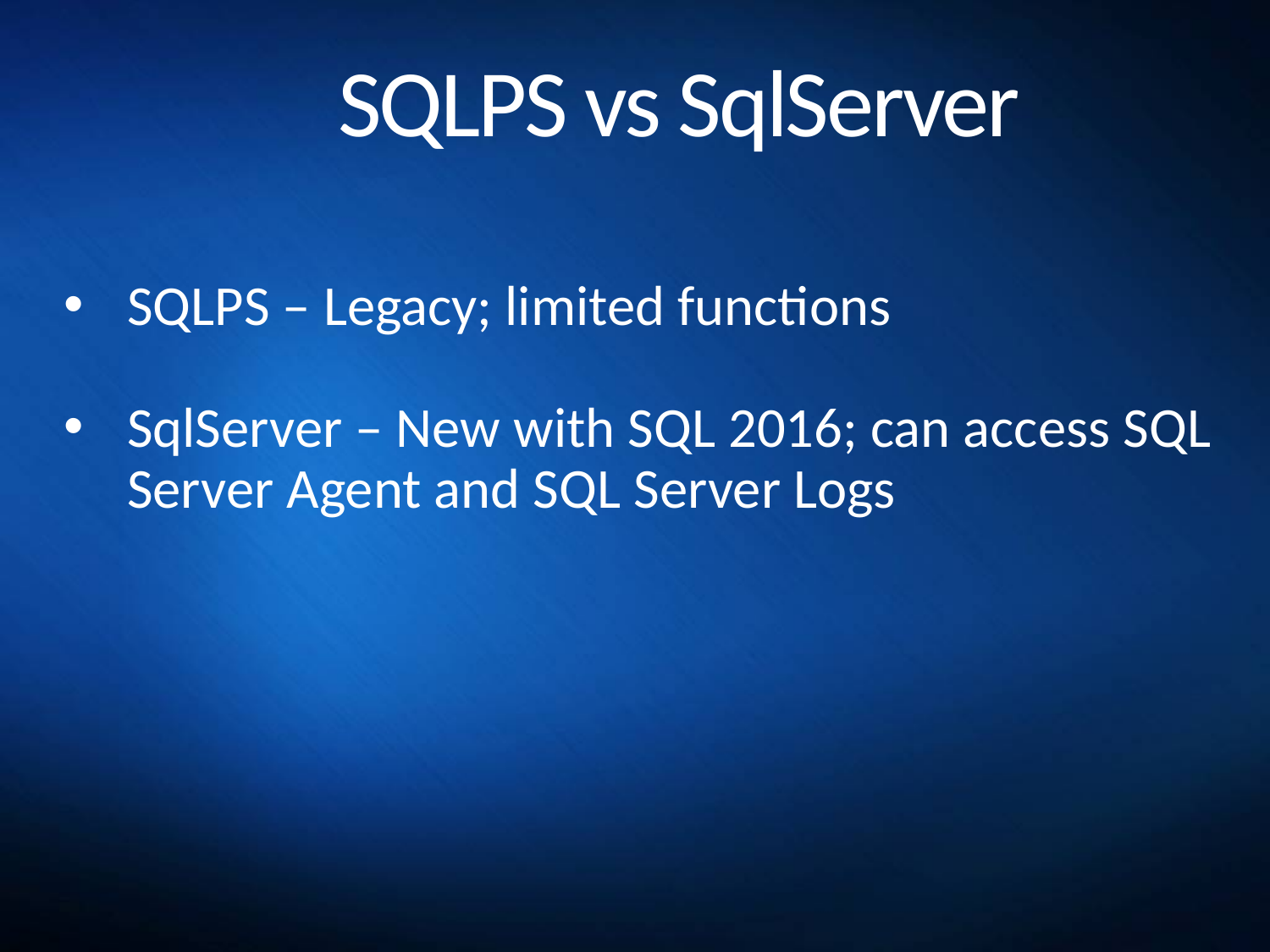

# SQLPS vs SqlServer

SQLPS – Legacy; limited functions

SqlServer – New with SQL 2016; can access SQL Server Agent and SQL Server Logs